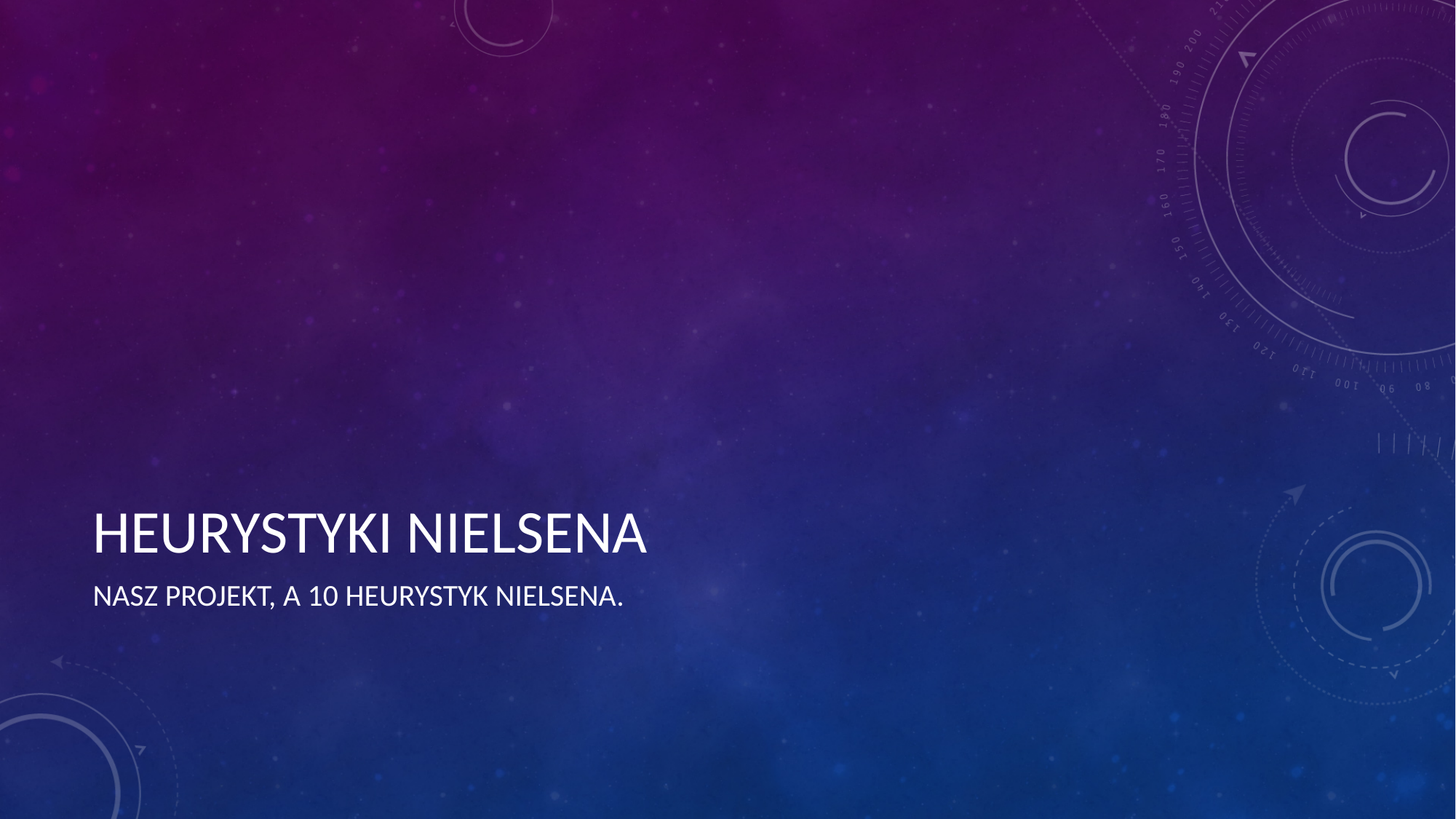

# Heurystyki Nielsena
Nasz projekt, a 10 Heurystyk nielsena.